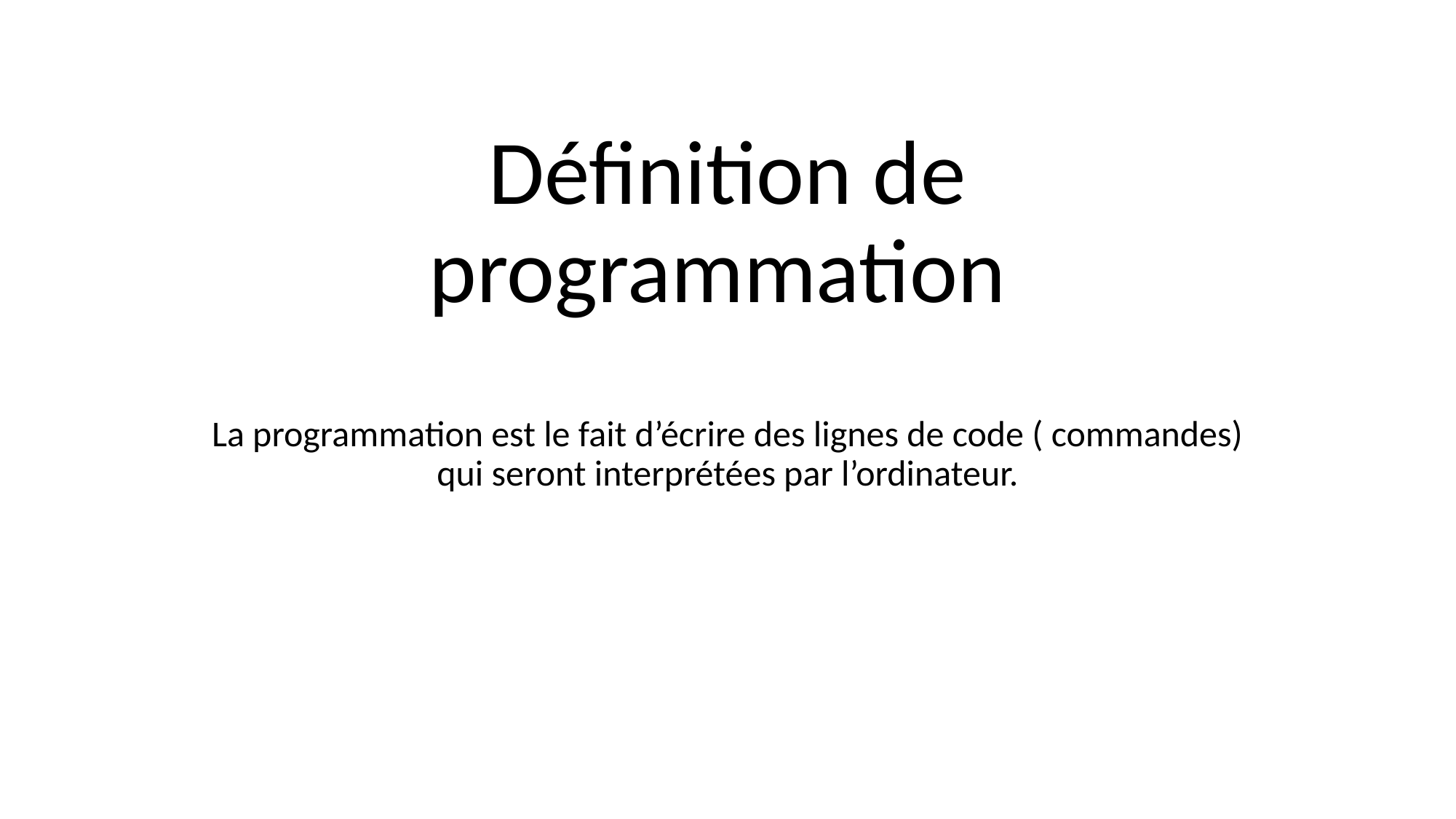

# Définition de programmation
La programmation est le fait d’écrire des lignes de code ( commandes) qui seront interprétées par l’ordinateur.